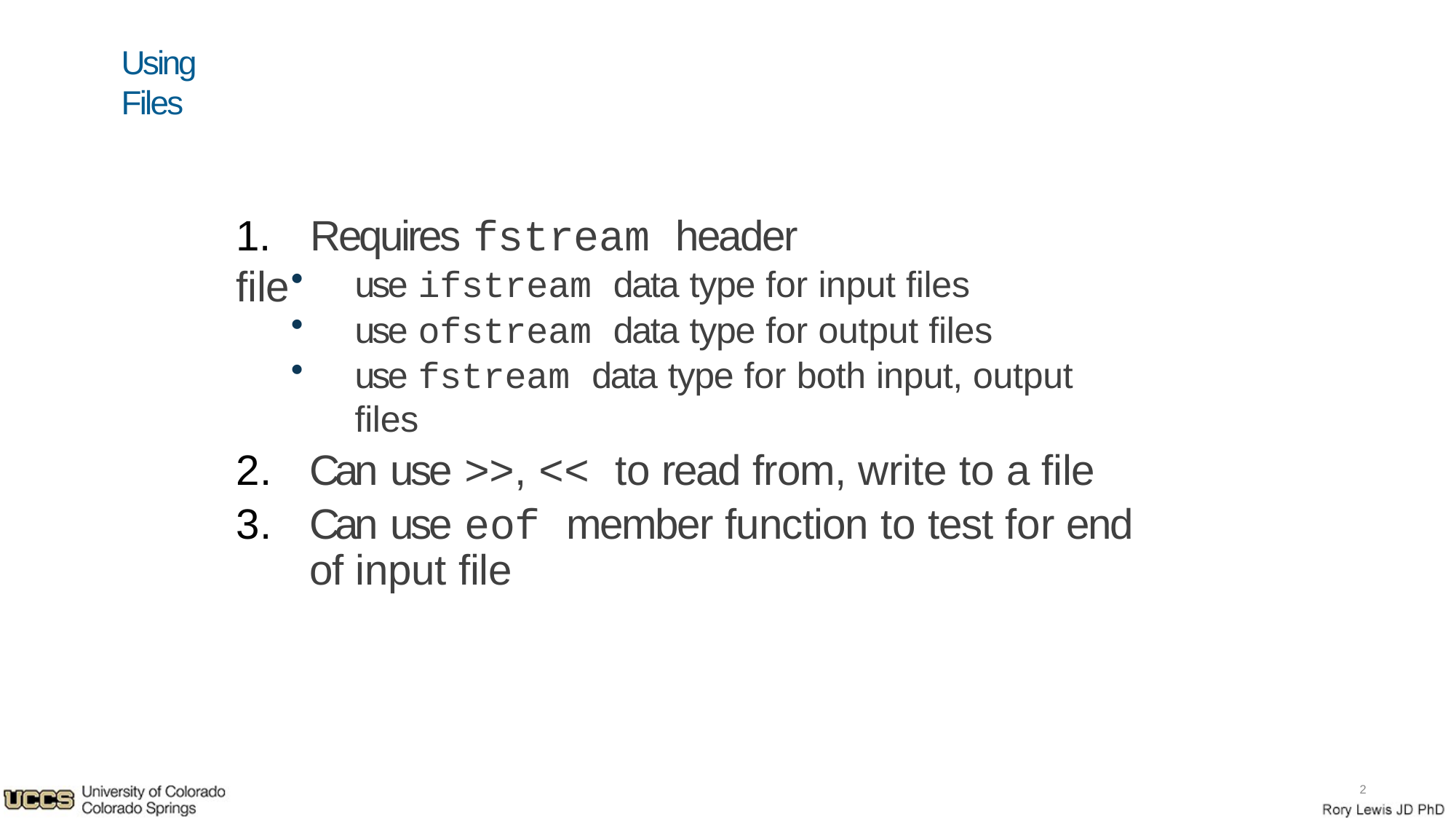

Using Files
# 1.	Requires fstream header file
use ifstream data type for input files
use ofstream data type for output files
use fstream data type for both input, output files
Can use >>, << to read from, write to a file
Can use eof member function to test for end of input file
2